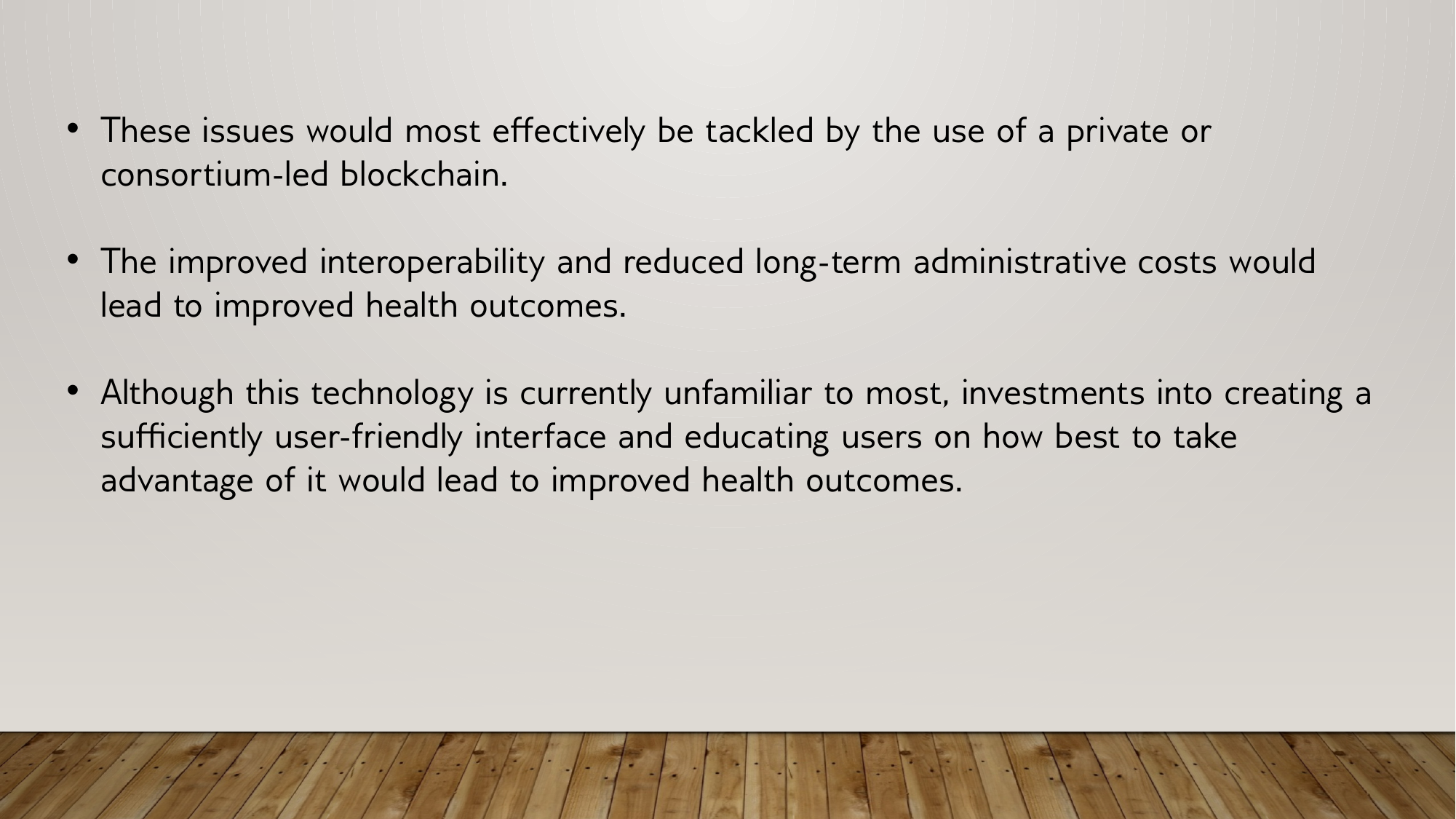

These issues would most effectively be tackled by the use of a private or consortium-led blockchain.

The improved interoperability and reduced long-term administrative costs would lead to improved health outcomes.

Although this technology is currently unfamiliar to most, investments into creating a sufficiently user-friendly interface and educating users on how best to take advantage of it would lead to improved health outcomes.